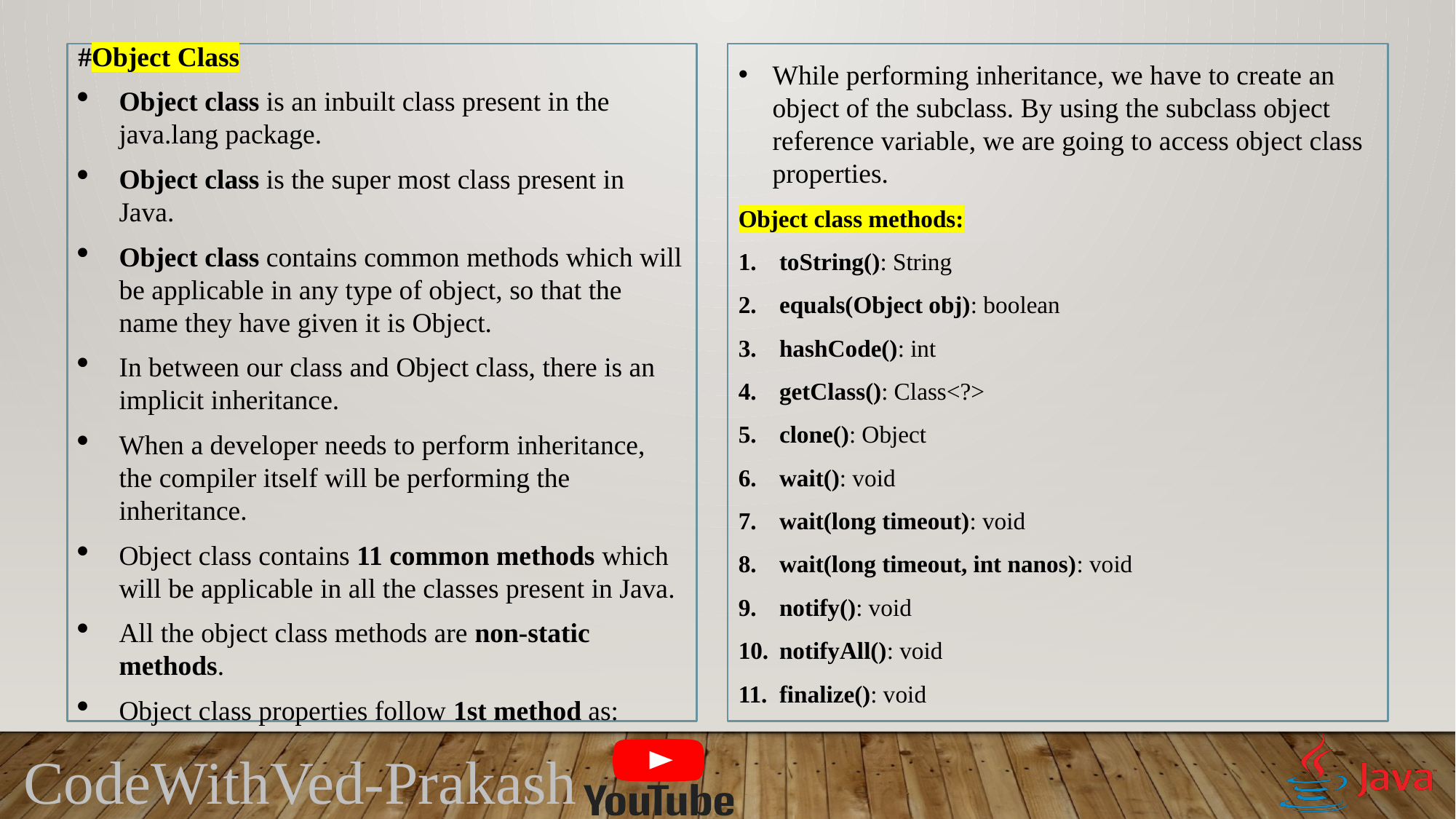

#Object Class
Object class is an inbuilt class present in the java.lang package.
Object class is the super most class present in Java.
Object class contains common methods which will be applicable in any type of object, so that the name they have given it is Object.
In between our class and Object class, there is an implicit inheritance.
When a developer needs to perform inheritance, the compiler itself will be performing the inheritance.
Object class contains 11 common methods which will be applicable in all the classes present in Java.
All the object class methods are non-static methods.
Object class properties follow 1st method as:
While performing inheritance, we have to create an object of the subclass. By using the subclass object reference variable, we are going to access object class properties.
Object class methods:
toString(): String
equals(Object obj): boolean
hashCode(): int
getClass(): Class<?>
clone(): Object
wait(): void
wait(long timeout): void
wait(long timeout, int nanos): void
notify(): void
notifyAll(): void
finalize(): void